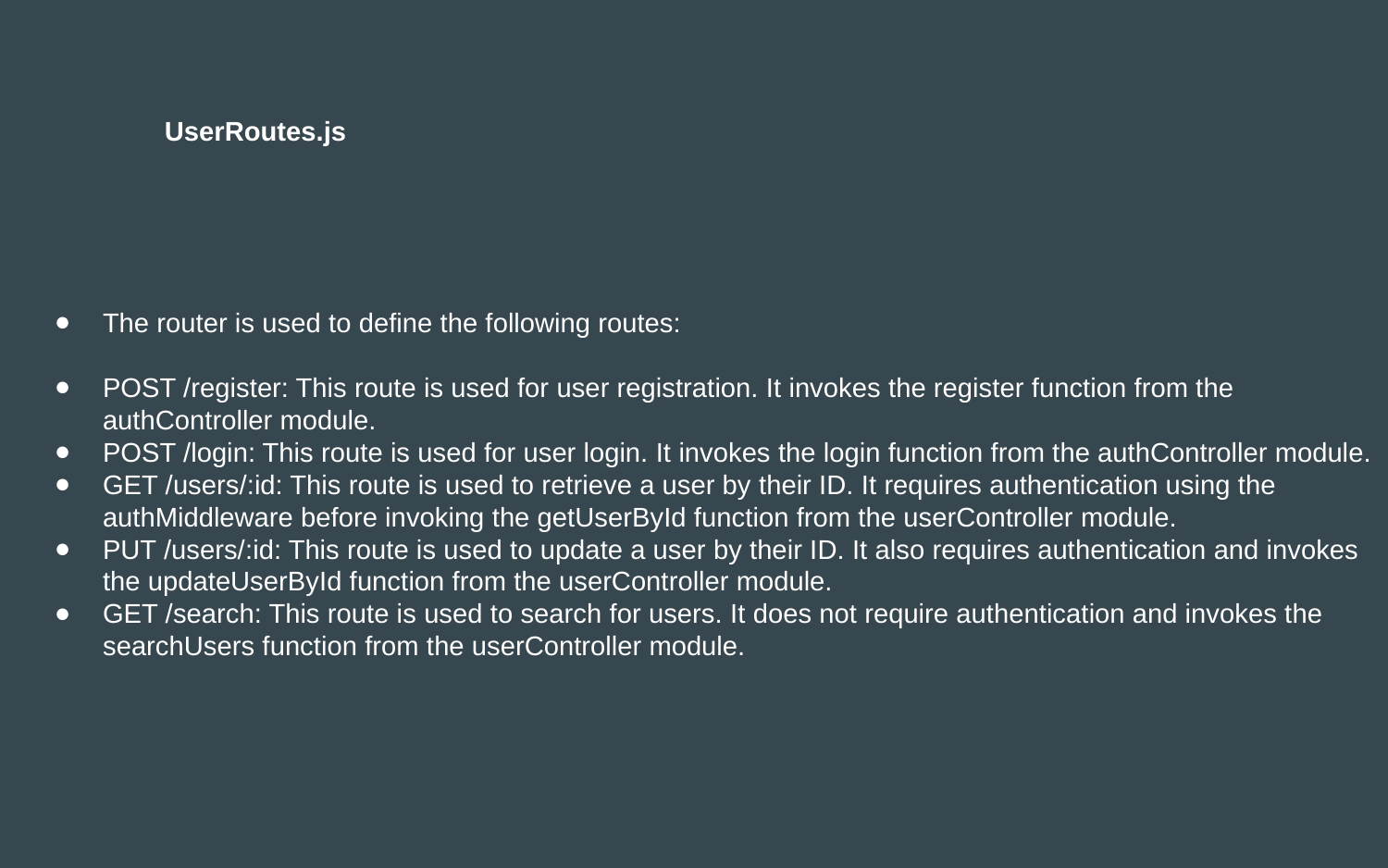

UserRoutes.js
The router is used to define the following routes:

POST /register: This route is used for user registration. It invokes the register function from the authController module.
POST /login: This route is used for user login. It invokes the login function from the authController module.
GET /users/:id: This route is used to retrieve a user by their ID. It requires authentication using the authMiddleware before invoking the getUserById function from the userController module.
PUT /users/:id: This route is used to update a user by their ID. It also requires authentication and invokes the updateUserById function from the userController module.
GET /search: This route is used to search for users. It does not require authentication and invokes the searchUsers function from the userController module.